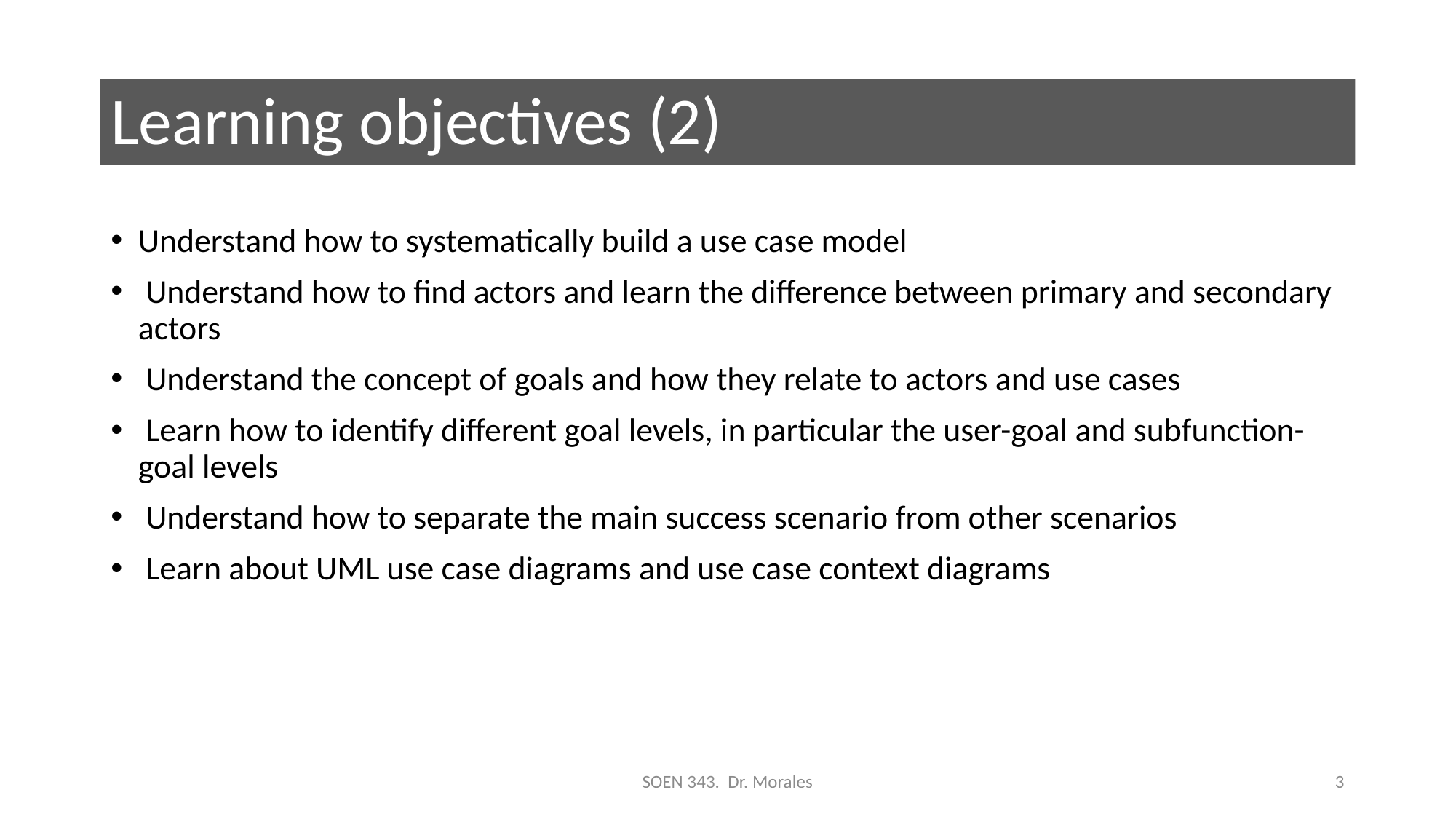

# Learning objectives (2)
Understand how to systematically build a use case model
 Understand how to find actors and learn the difference between primary and secondary actors
 Understand the concept of goals and how they relate to actors and use cases
 Learn how to identify different goal levels, in particular the user-goal and subfunction-goal levels
 Understand how to separate the main success scenario from other scenarios
 Learn about UML use case diagrams and use case context diagrams
SOEN 343.  Dr. Morales
3